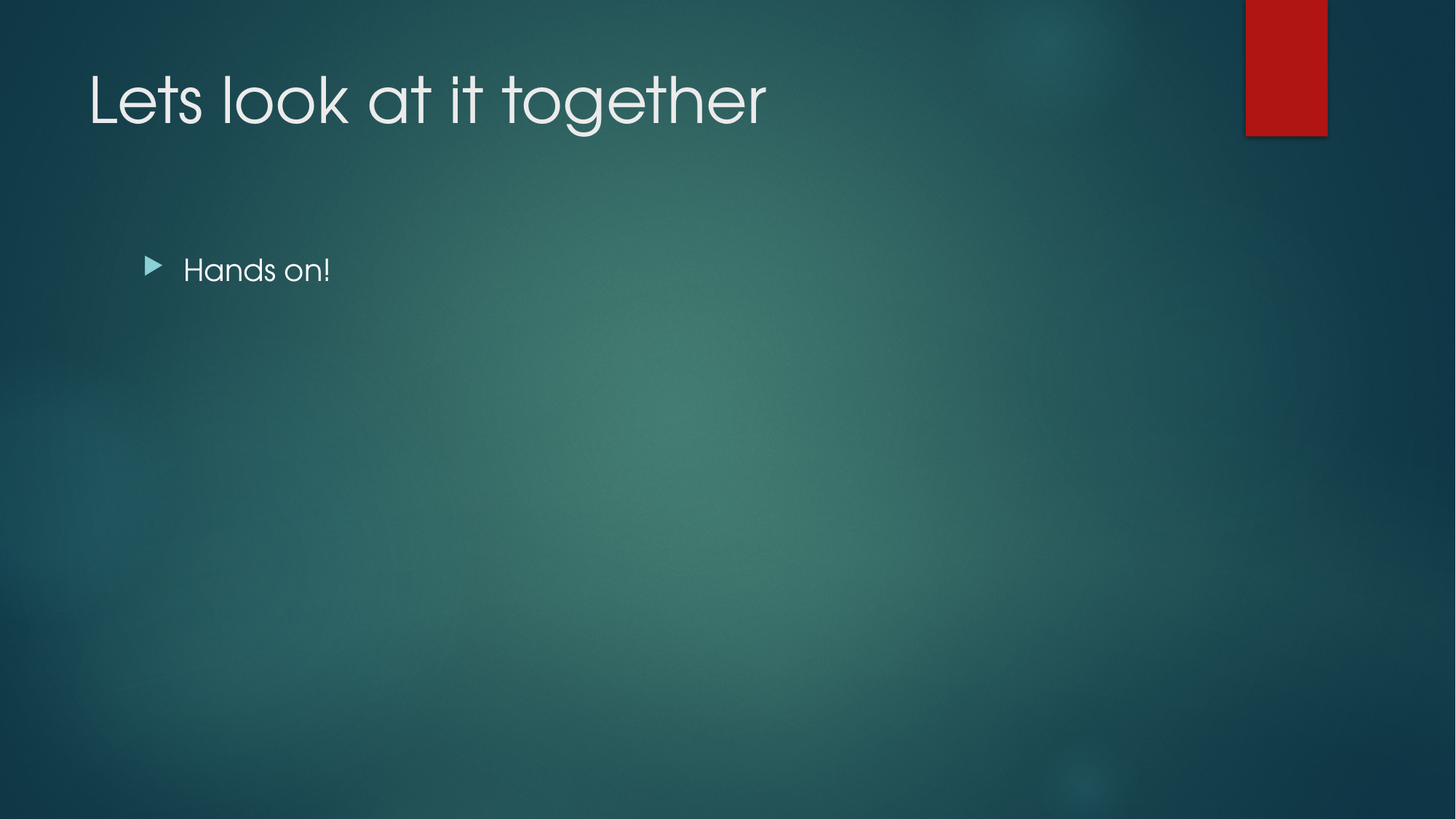

# Lets look at it together
Hands on!